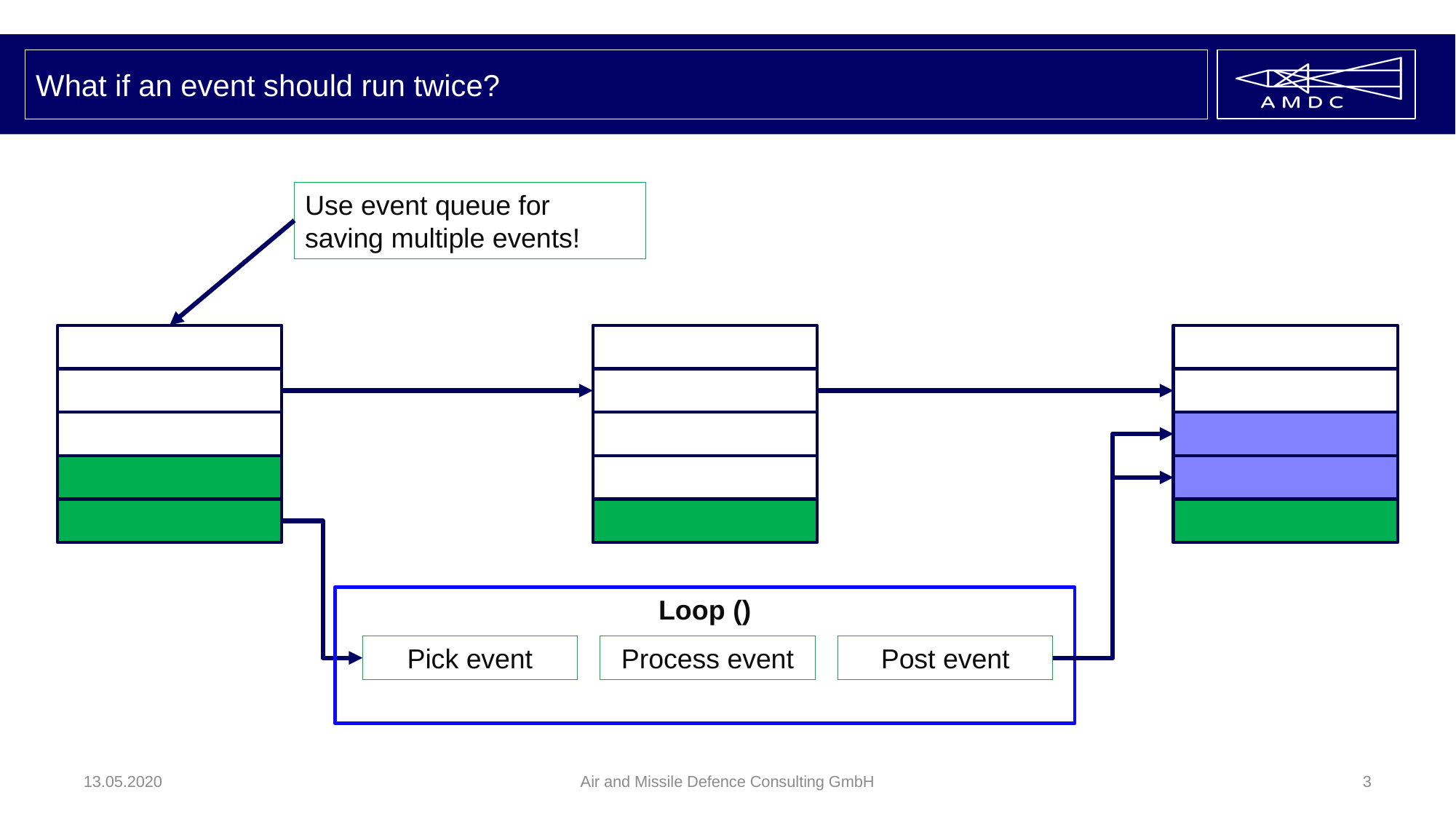

# What if an event should run twice?
Use event queue for saving multiple events!

Loop ()
Pick event
Process event
Post event
13.05.2020
Air and Missile Defence Consulting GmbH
3